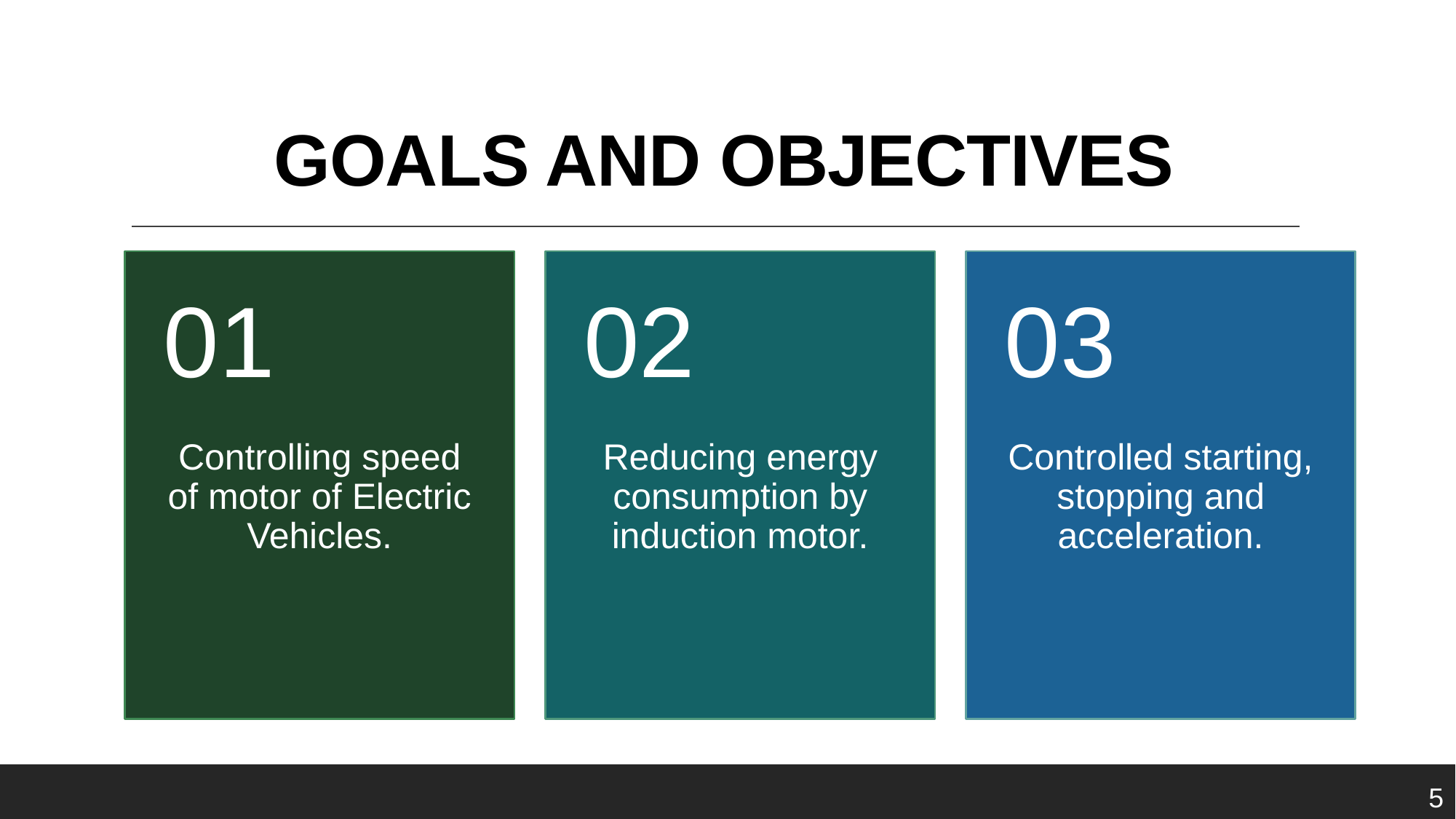

# GOALS AND OBJECTIVES
Controlling speed of motor of Electric Vehicles.
01
Reducing energy consumption by induction motor.
02
Controlled starting, stopping and acceleration.
03

5